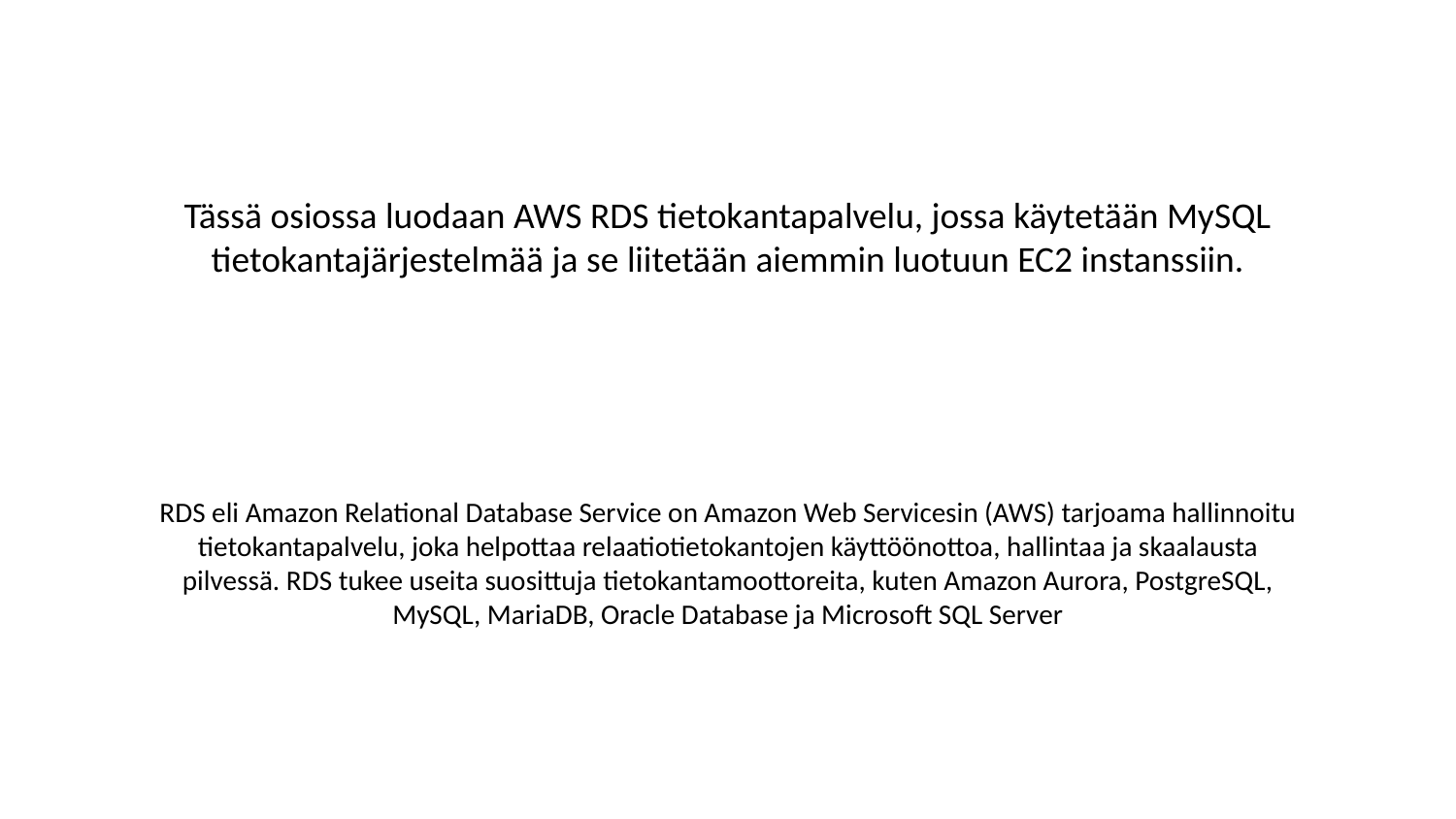

Tässä osiossa luodaan AWS RDS tietokantapalvelu, jossa käytetään MySQL tietokantajärjestelmää ja se liitetään aiemmin luotuun EC2 instanssiin.

RDS eli Amazon Relational Database Service on Amazon Web Servicesin (AWS) tarjoama hallinnoitu tietokantapalvelu, joka helpottaa relaatiotietokantojen käyttöönottoa, hallintaa ja skaalausta pilvessä. RDS tukee useita suosittuja tietokantamoottoreita, kuten Amazon Aurora, PostgreSQL, MySQL, MariaDB, Oracle Database ja Microsoft SQL Server